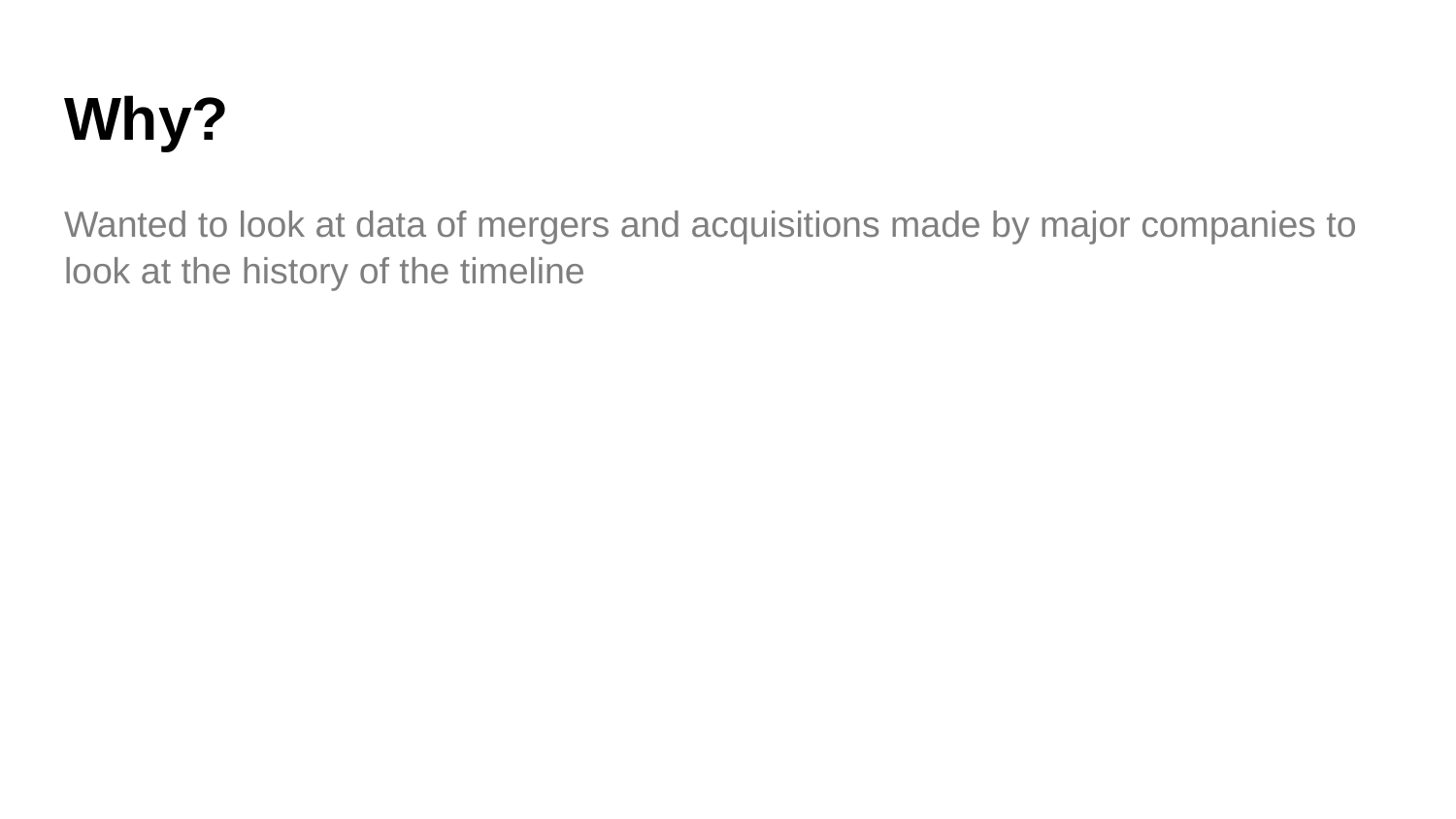

# Why?
Wanted to look at data of mergers and acquisitions made by major companies to look at the history of the timeline